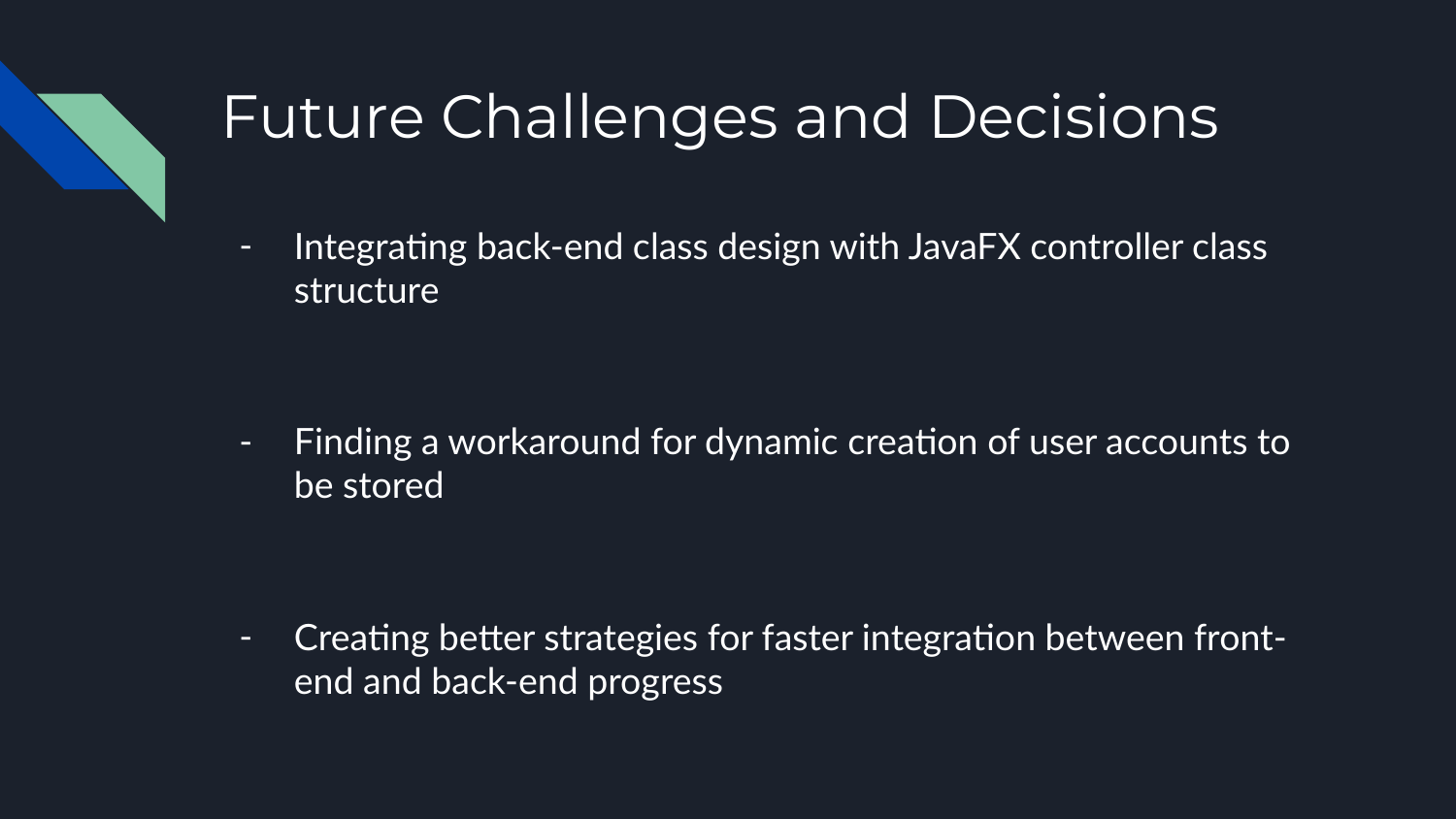

# Future Challenges and Decisions

Integrating back-end class design with JavaFX controller class structure

Finding a workaround for dynamic creation of user accounts to be stored

Creating better strategies for faster integration between front-end and back-end progress